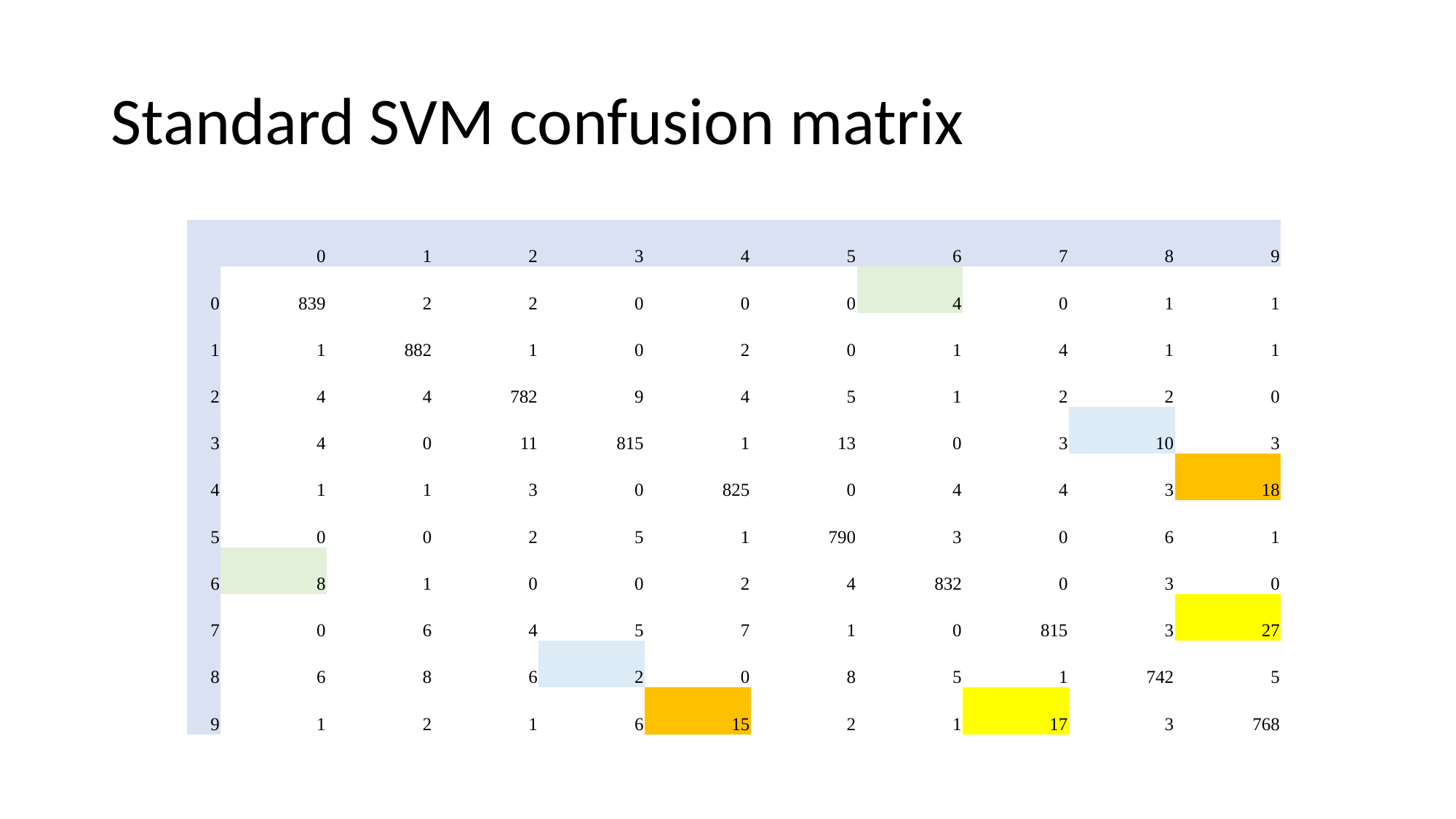

# Standard SVM confusion matrix
|  | 0 | 1 | 2 | 3 | 4 | 5 | 6 | 7 | 8 | 9 |
| --- | --- | --- | --- | --- | --- | --- | --- | --- | --- | --- |
| 0 | 839 | 2 | 2 | 0 | 0 | 0 | 4 | 0 | 1 | 1 |
| 1 | 1 | 882 | 1 | 0 | 2 | 0 | 1 | 4 | 1 | 1 |
| 2 | 4 | 4 | 782 | 9 | 4 | 5 | 1 | 2 | 2 | 0 |
| 3 | 4 | 0 | 11 | 815 | 1 | 13 | 0 | 3 | 10 | 3 |
| 4 | 1 | 1 | 3 | 0 | 825 | 0 | 4 | 4 | 3 | 18 |
| 5 | 0 | 0 | 2 | 5 | 1 | 790 | 3 | 0 | 6 | 1 |
| 6 | 8 | 1 | 0 | 0 | 2 | 4 | 832 | 0 | 3 | 0 |
| 7 | 0 | 6 | 4 | 5 | 7 | 1 | 0 | 815 | 3 | 27 |
| 8 | 6 | 8 | 6 | 2 | 0 | 8 | 5 | 1 | 742 | 5 |
| 9 | 1 | 2 | 1 | 6 | 15 | 2 | 1 | 17 | 3 | 768 |